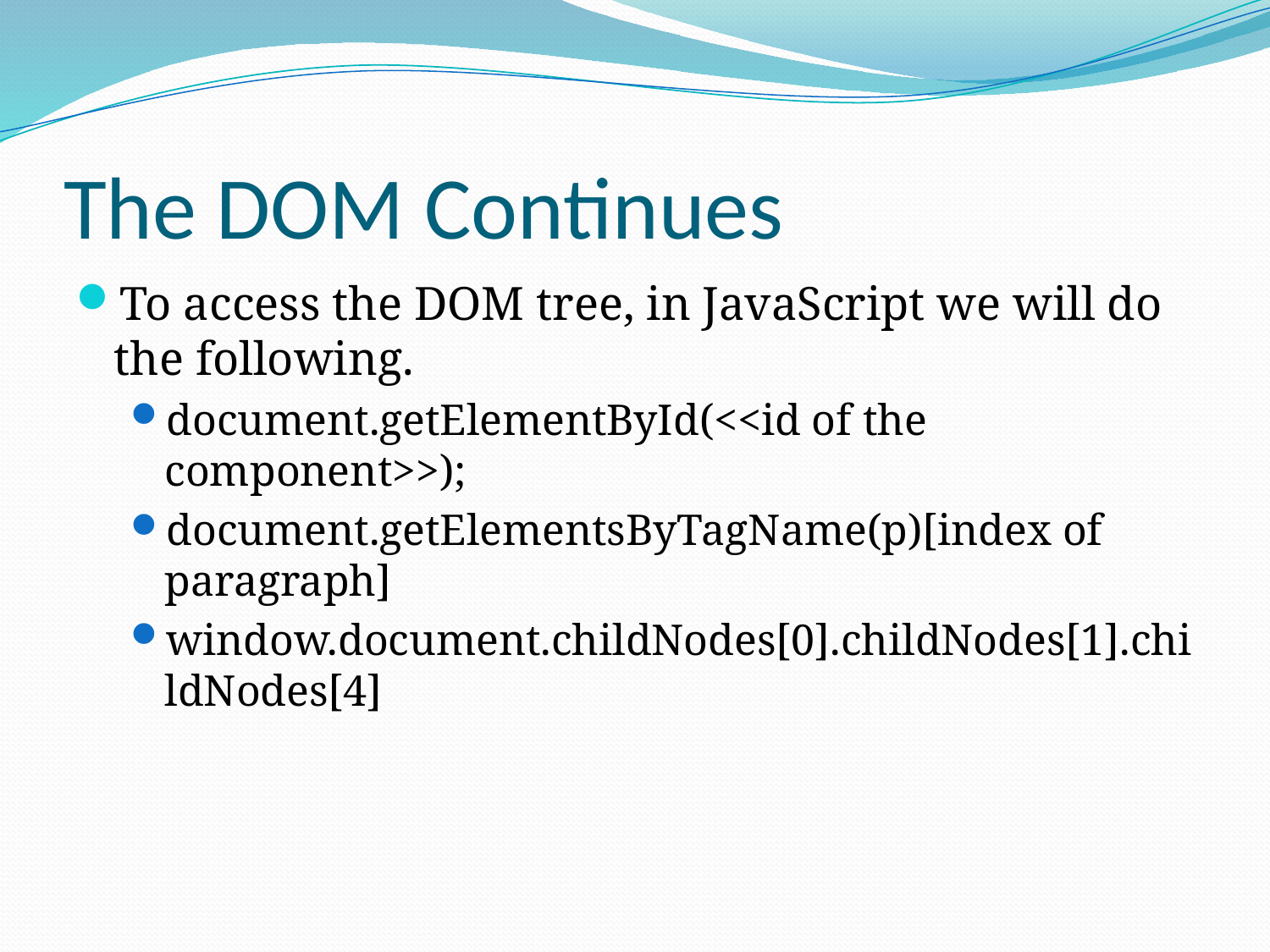

# The DOM Continues
To access the DOM tree, in JavaScript we will do the following.
document.getElementById(<<id of the component>>);
document.getElementsByTagName(p)[index of paragraph]
window.document.childNodes[0].childNodes[1].childNodes[4]